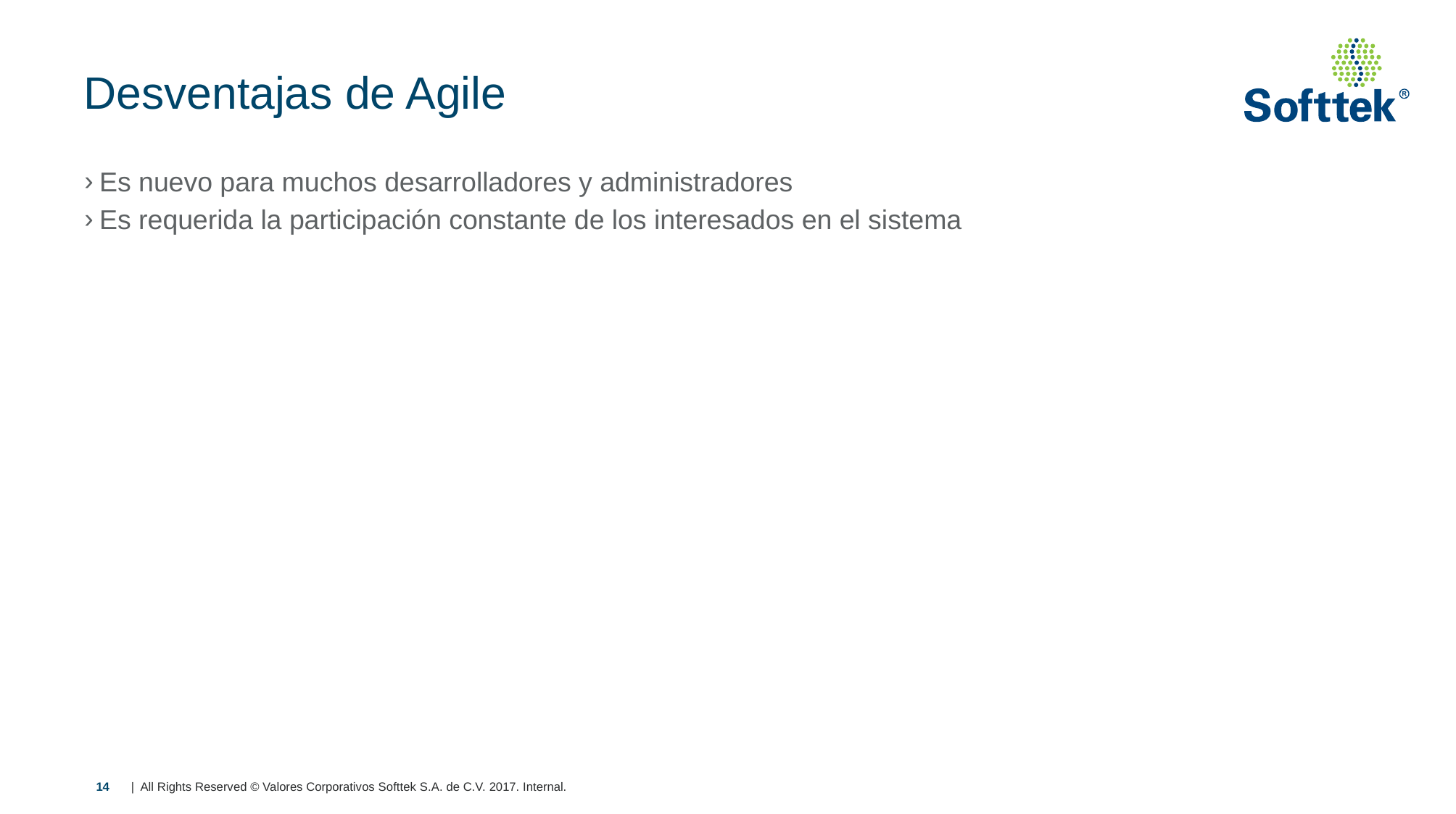

# Desventajas de Agile
Es nuevo para muchos desarrolladores y administradores
Es requerida la participación constante de los interesados en el sistema
14